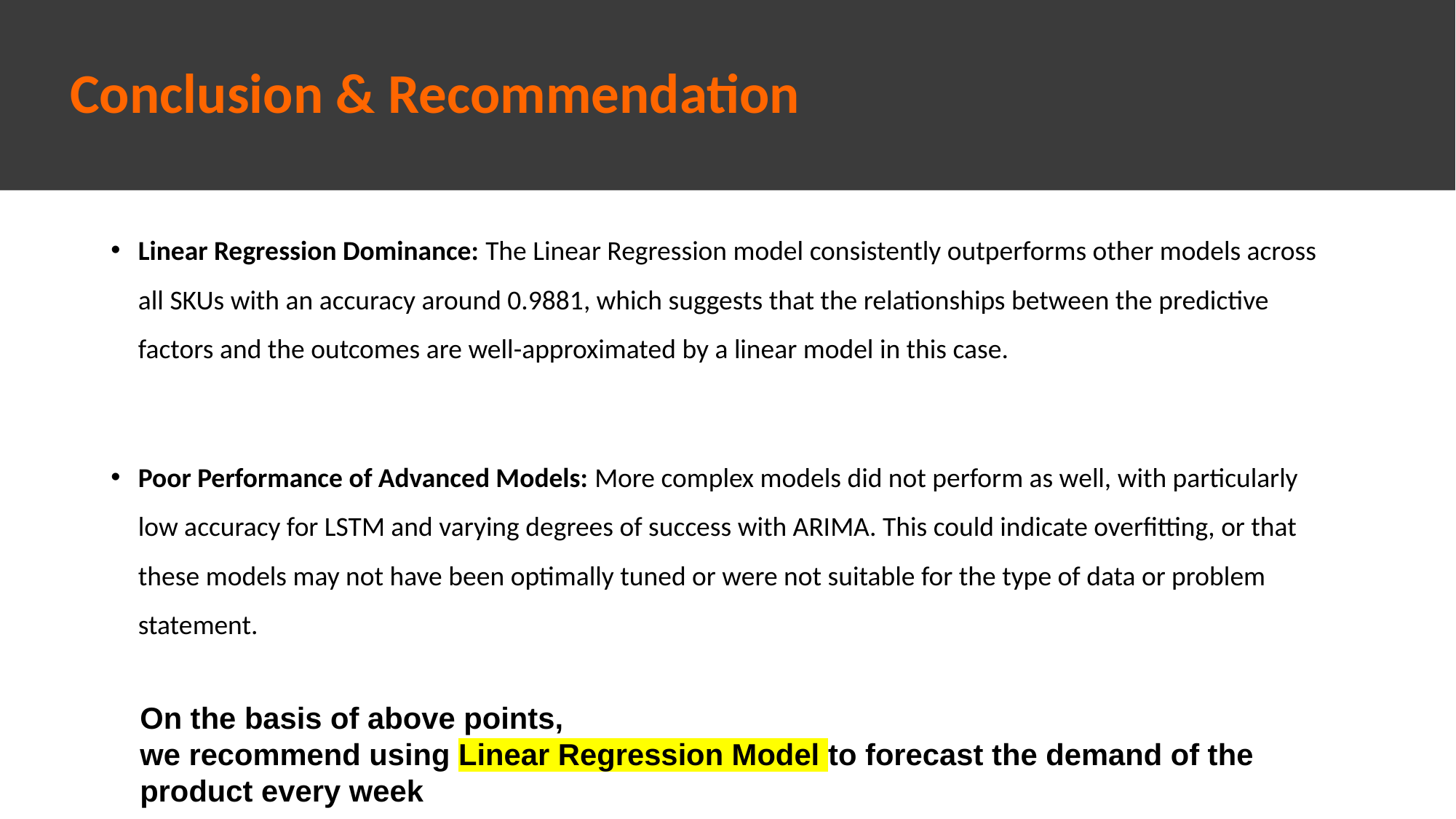

# Conclusion & Recommendation
Linear Regression Dominance: The Linear Regression model consistently outperforms other models across all SKUs with an accuracy around 0.9881, which suggests that the relationships between the predictive factors and the outcomes are well-approximated by a linear model in this case.

Poor Performance of Advanced Models: More complex models did not perform as well, with particularly low accuracy for LSTM and varying degrees of success with ARIMA. This could indicate overfitting, or that these models may not have been optimally tuned or were not suitable for the type of data or problem statement.
On the basis of above points,
we recommend using Linear Regression Model to forecast the demand of the product every week